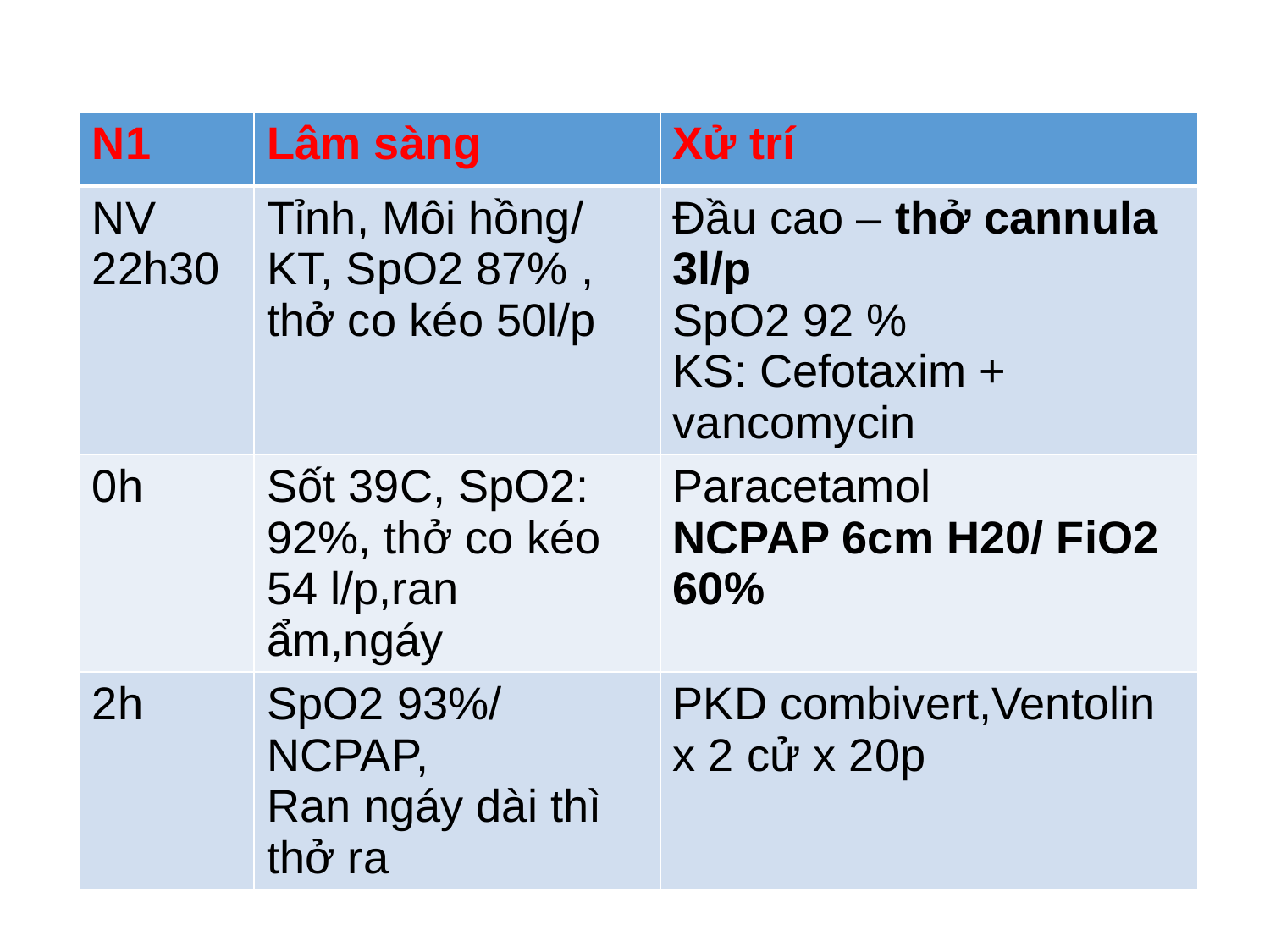

| N1 | Lâm sàng | Xử trí |
| --- | --- | --- |
| NV 22h30 | Tỉnh, Môi hồng/ KT, SpO2 87% , thở co kéo 50l/p | Đầu cao – thở cannula 3l/p SpO2 92 % KS: Cefotaxim + vancomycin |
| 0h | Sốt 39C, SpO2: 92%, thở co kéo 54 l/p,ran ẩm,ngáy | Paracetamol NCPAP 6cm H20/ FiO2 60% |
| 2h | SpO2 93%/ NCPAP, Ran ngáy dài thì thở ra | PKD combivert,Ventolin x 2 cử x 20p |